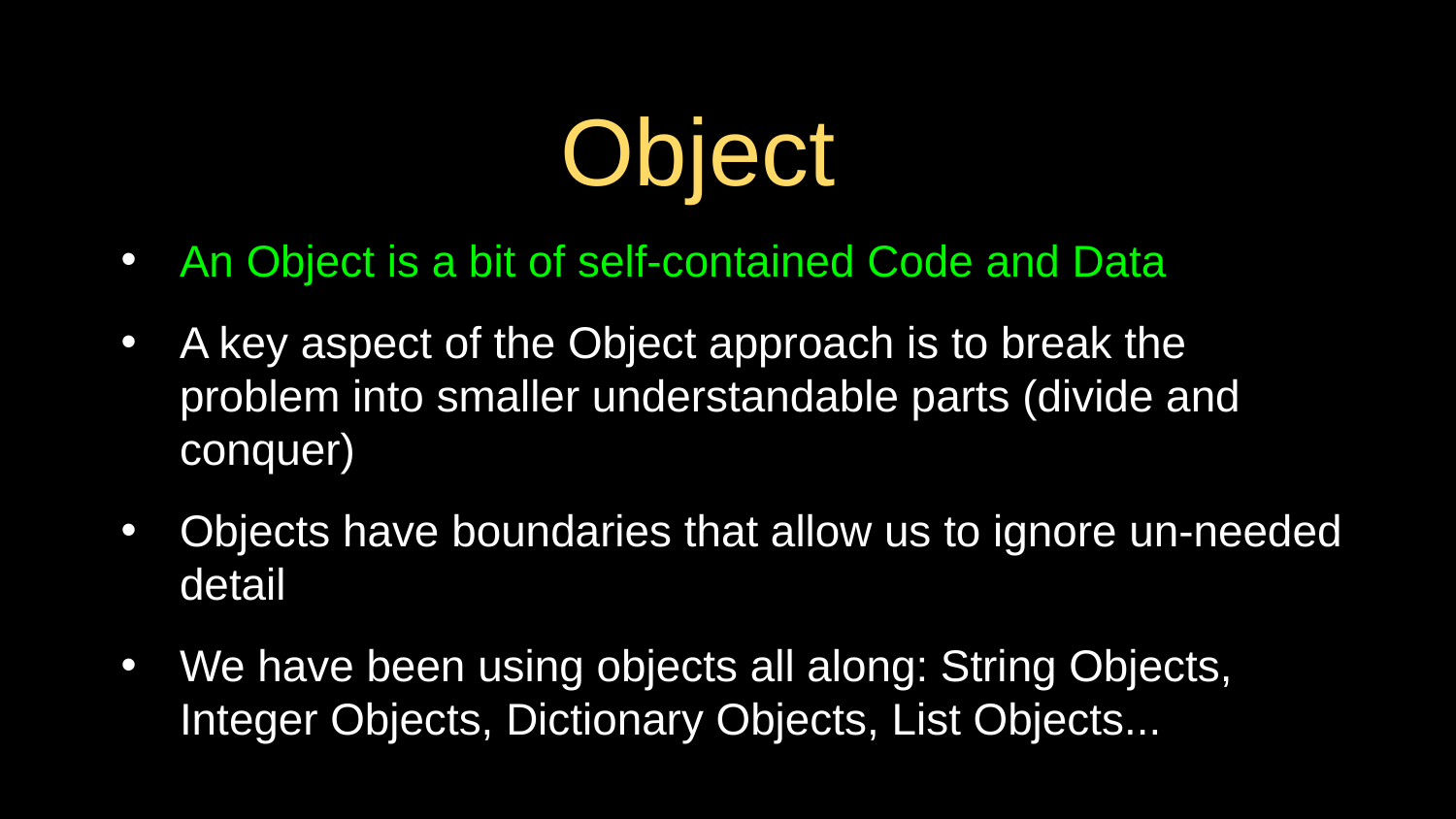

# Object
An Object is a bit of self-contained Code and Data
A key aspect of the Object approach is to break the problem into smaller understandable parts (divide and conquer)
Objects have boundaries that allow us to ignore un-needed detail
We have been using objects all along: String Objects, Integer Objects, Dictionary Objects, List Objects...